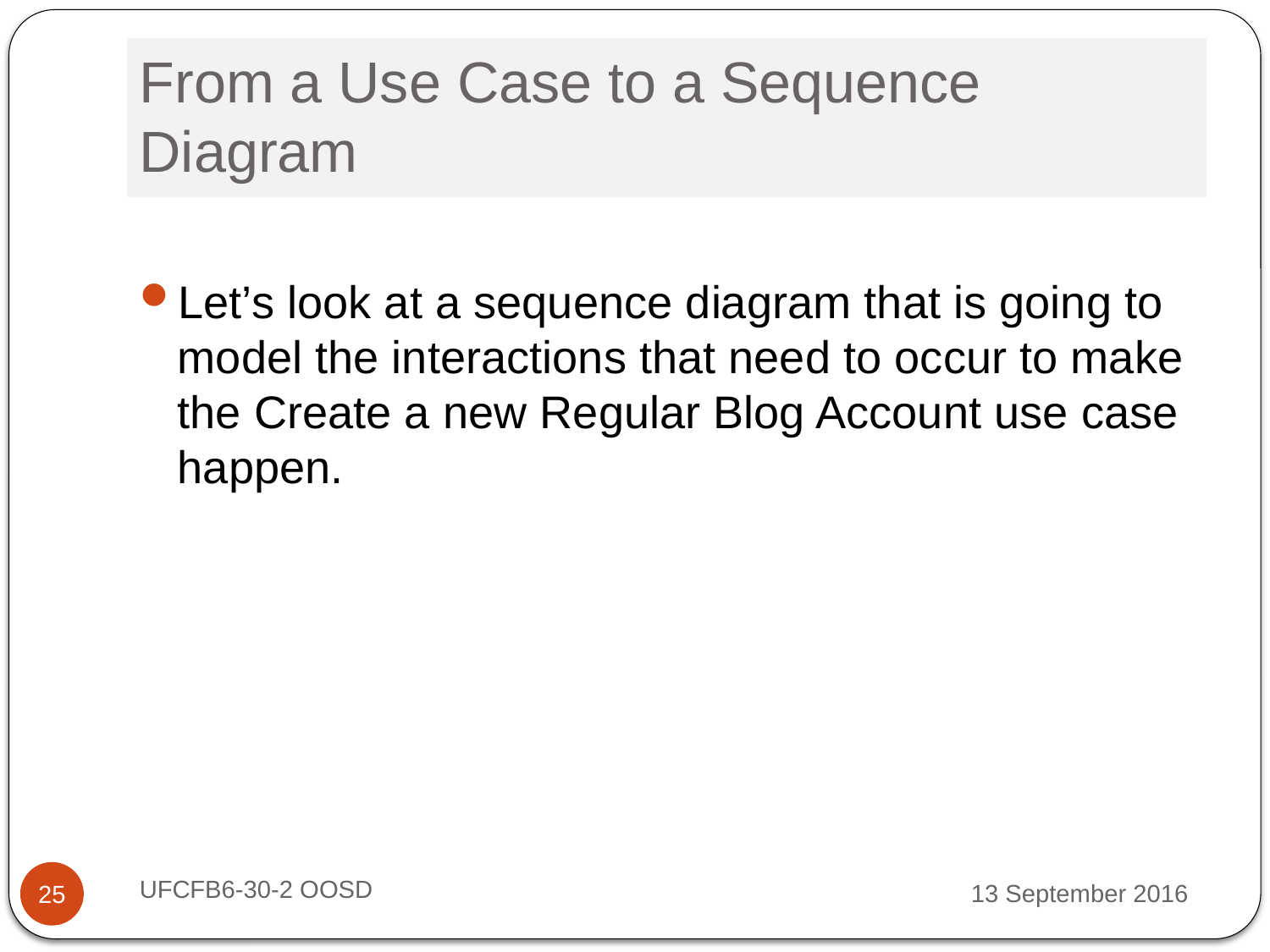

# From a Use Case to a Sequence Diagram

Let’s look at a sequence diagram that is going to model the interactions that need to occur to make the Create a new Regular Blog Account use case happen.

UFCFB6-30-2 OOSD
13 September 2016
25